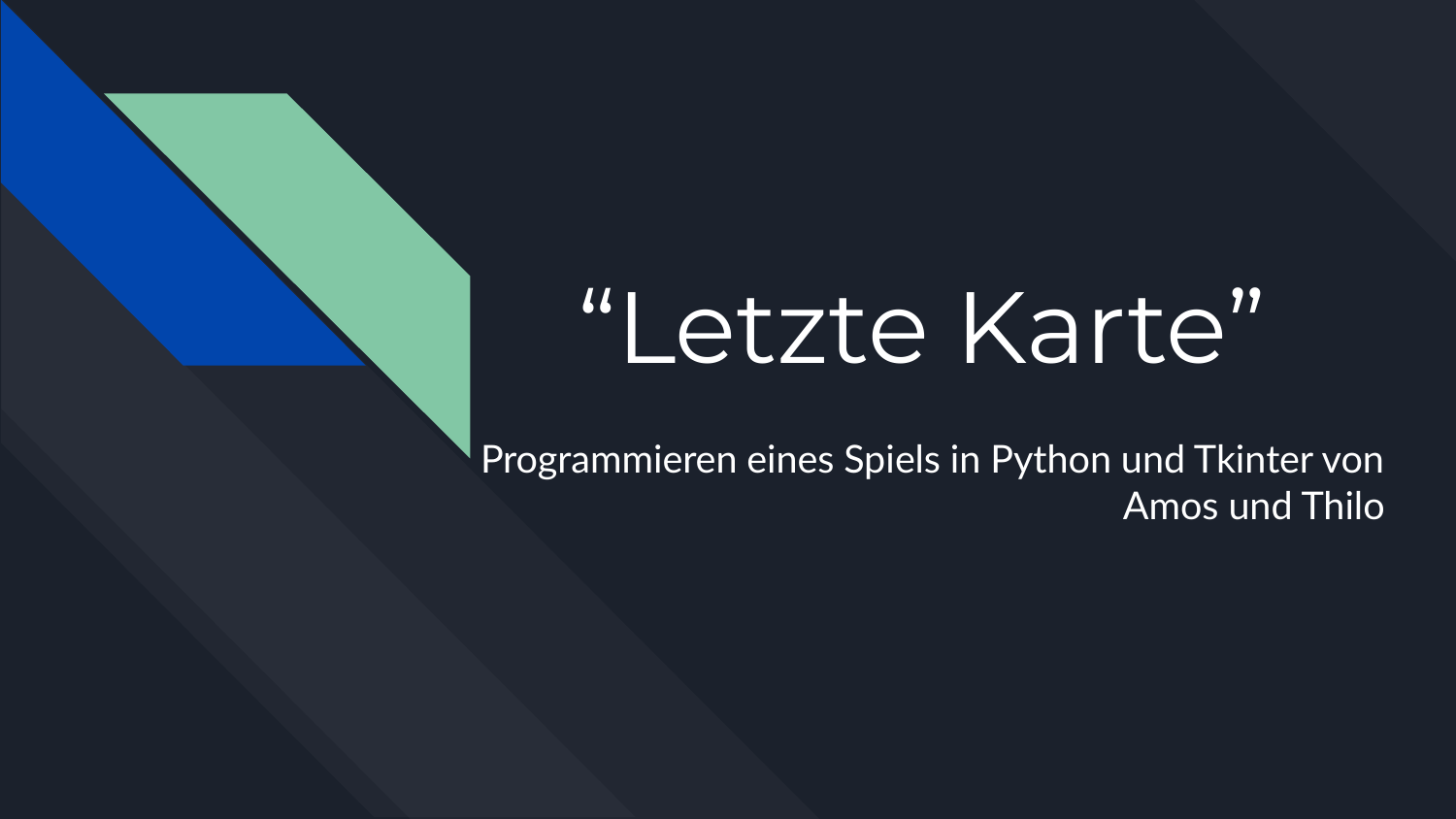

# “Letzte Karte”
Programmieren eines Spiels in Python und Tkinter von Amos und Thilo